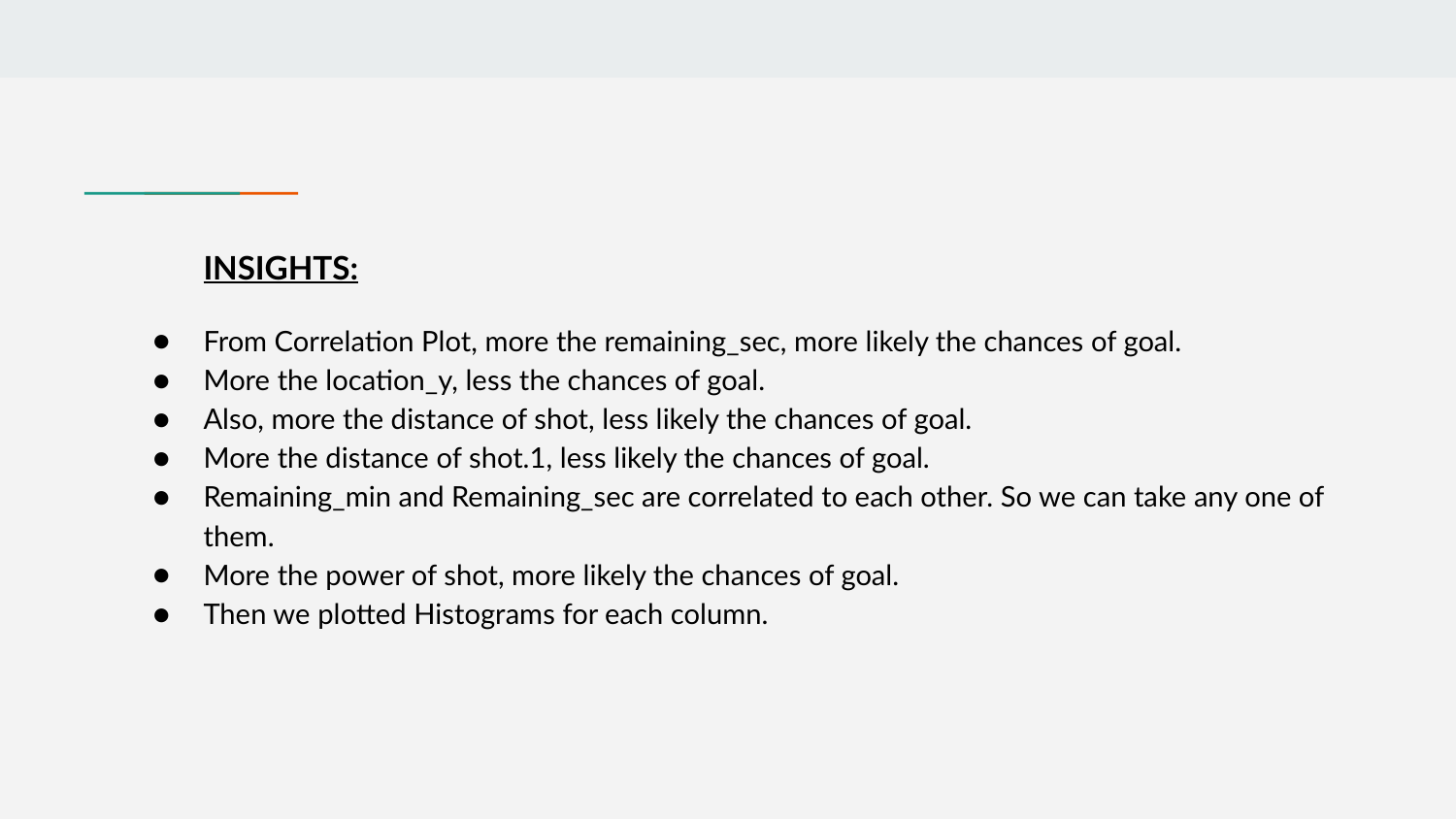

INSIGHTS:
From Correlation Plot, more the remaining_sec, more likely the chances of goal.
More the location_y, less the chances of goal.
Also, more the distance of shot, less likely the chances of goal.
More the distance of shot.1, less likely the chances of goal.
Remaining_min and Remaining_sec are correlated to each other. So we can take any one of them.
More the power of shot, more likely the chances of goal.
Then we plotted Histograms for each column.